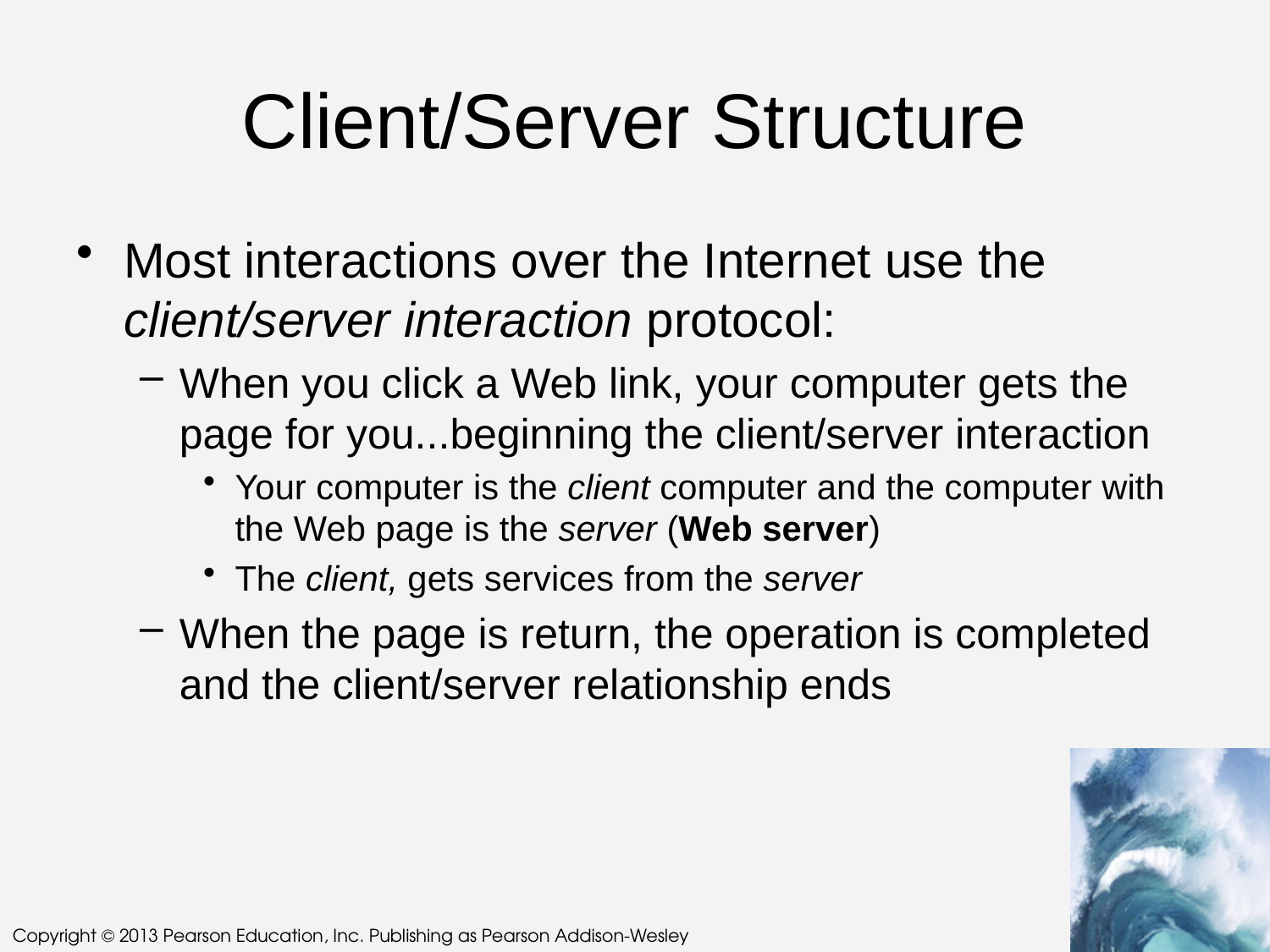

# Client/Server Structure
Most interactions over the Internet use the client/server interaction protocol:
When you click a Web link, your computer gets the page for you...beginning the client/server interaction
Your computer is the client computer and the computer with the Web page is the server (Web server)
The client, gets services from the server
When the page is return, the operation is completed and the client/server relationship ends